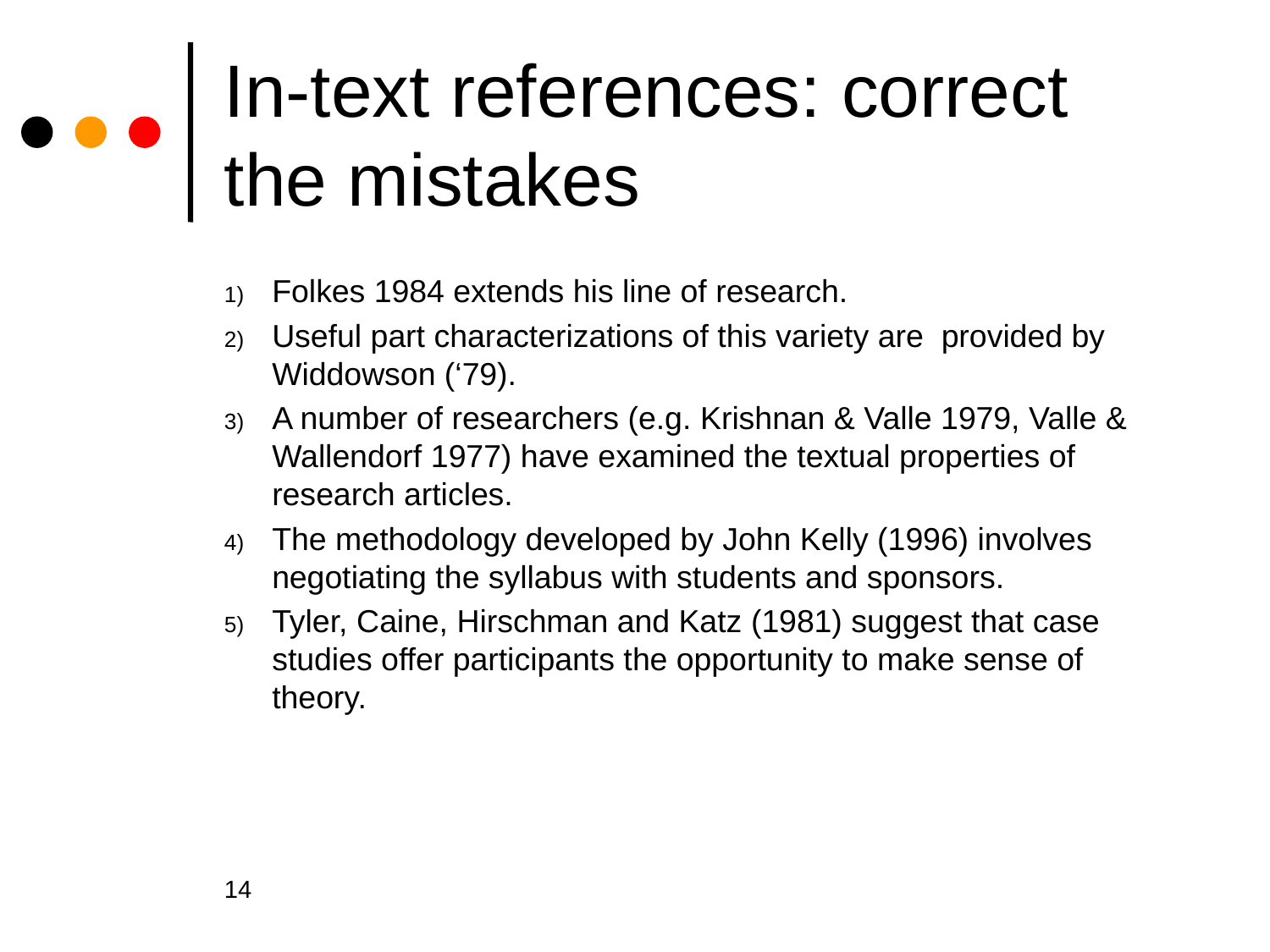

# In-text references: correct the mistakes
Folkes 1984 extends his line of research.
Useful part characterizations of this variety are  provided by Widdowson (‘79).
A number of researchers (e.g. Krishnan & Valle 1979, Valle & Wallendorf 1977) have examined the textual properties of research articles.
The methodology developed by John Kelly (1996) involves negotiating the syllabus with students and sponsors.
Tyler, Caine, Hirschman and Katz (1981) suggest that case studies offer participants the opportunity to make sense of theory.

14